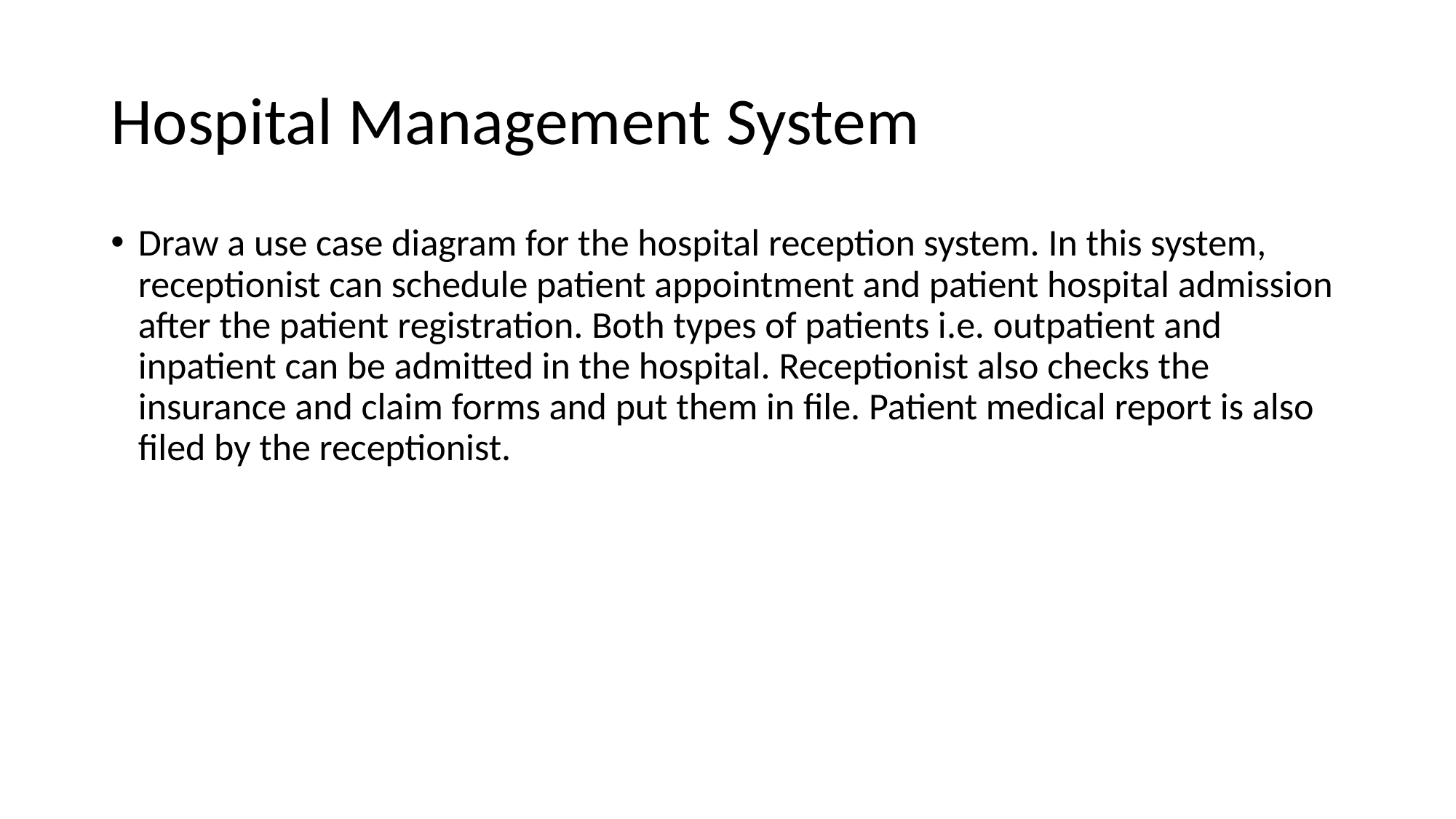

# Hospital Management System
Draw a use case diagram for the hospital reception system. In this system, receptionist can schedule patient appointment and patient hospital admission after the patient registration. Both types of patients i.e. outpatient and inpatient can be admitted in the hospital. Receptionist also checks the insurance and claim forms and put them in file. Patient medical report is also filed by the receptionist.